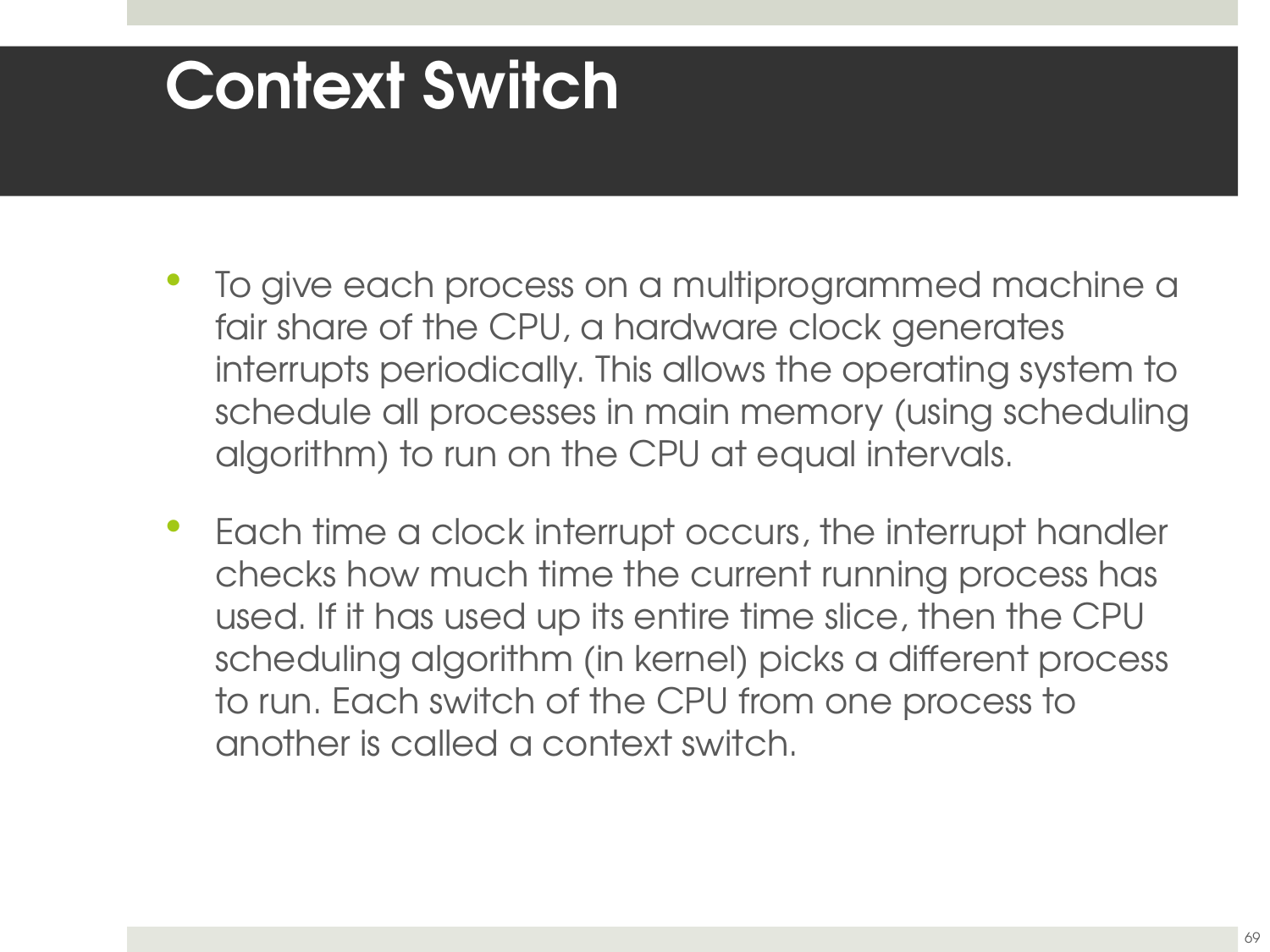

# Context Switch
To give each process on a multiprogrammed machine a fair share of the CPU, a hardware clock generates interrupts periodically. This allows the operating system to schedule all processes in main memory (using scheduling algorithm) to run on the CPU at equal intervals.
Each time a clock interrupt occurs, the interrupt handler checks how much time the current running process has used. If it has used up its entire time slice, then the CPU scheduling algorithm (in kernel) picks a different process to run. Each switch of the CPU from one process to another is called a context switch.

69